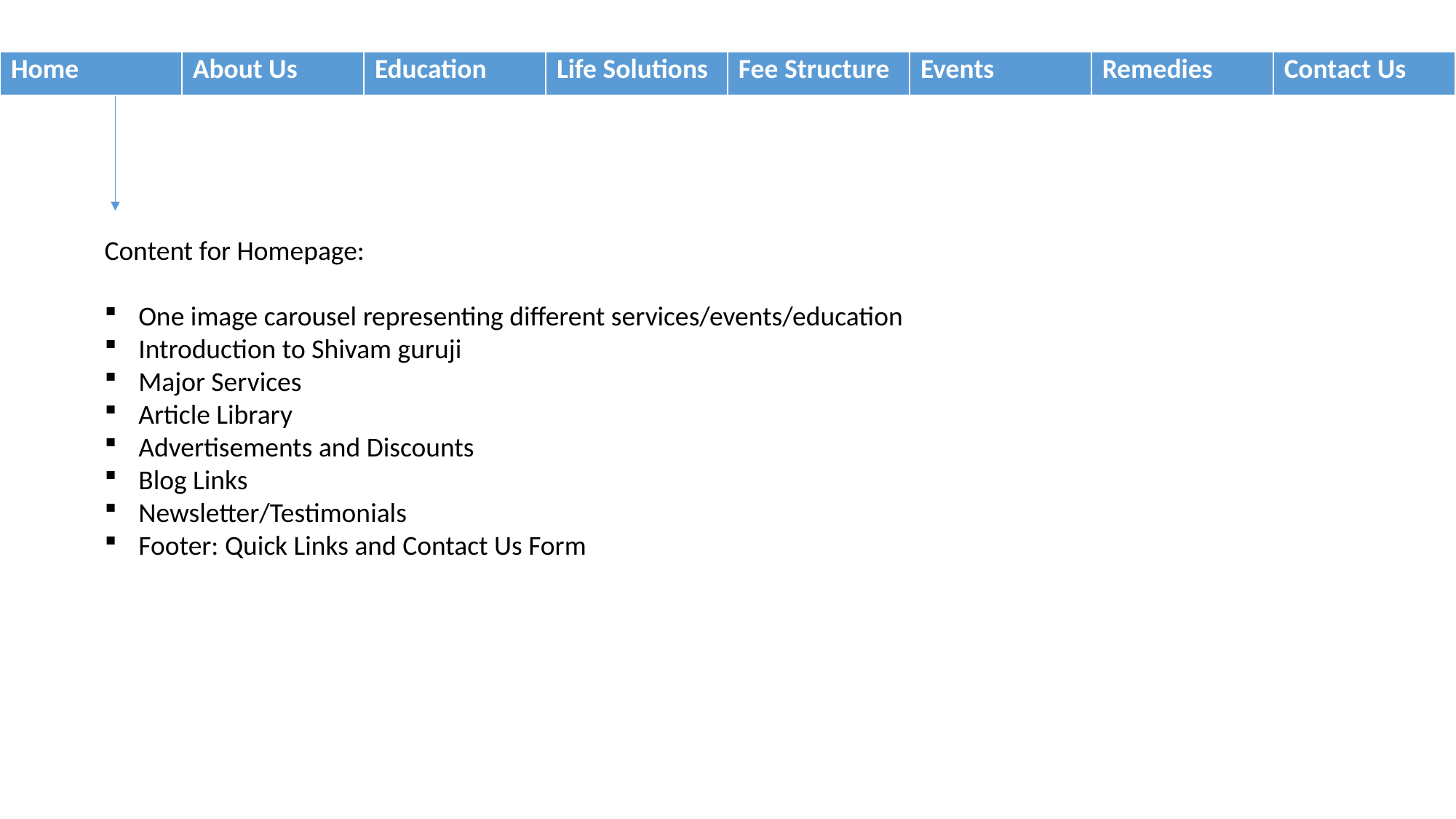

| Home | About Us | Education | Life Solutions | Fee Structure | Events | Remedies | Contact Us |
| --- | --- | --- | --- | --- | --- | --- | --- |
Content for Homepage:

One image carousel representing different services/events/education
Introduction to Shivam guruji
Major Services
Article Library
Advertisements and Discounts
Blog Links
Newsletter/Testimonials
Footer: Quick Links and Contact Us Form